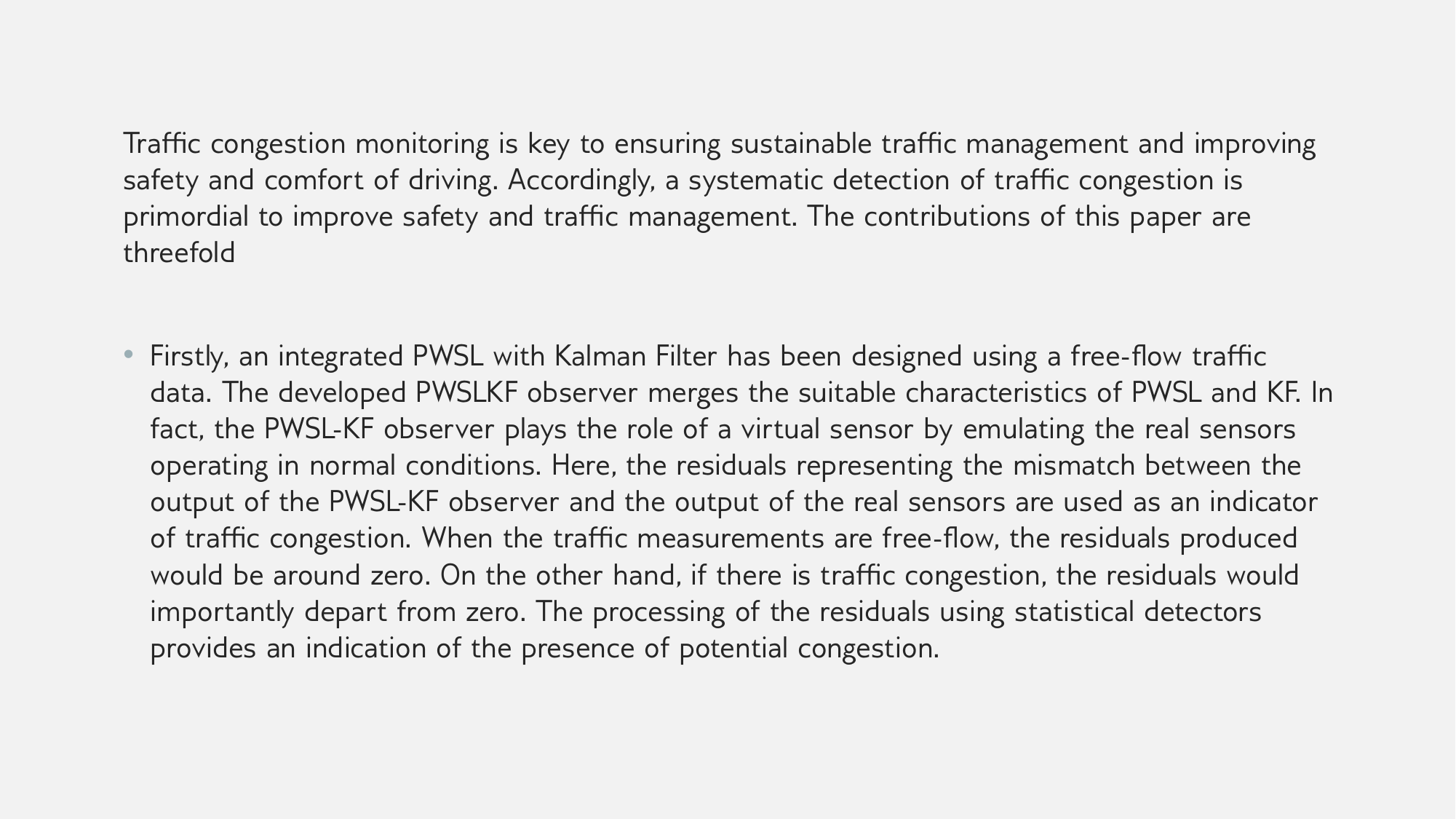

Traffic congestion monitoring is key to ensuring sustainable traffic management and improving safety and comfort of driving. Accordingly, a systematic detection of traffic congestion is primordial to improve safety and traffic management. The contributions of this paper are threefold

Firstly, an integrated PWSL with Kalman Filter has been designed using a free-flow traffic data. The developed PWSLKF observer merges the suitable characteristics of PWSL and KF. In fact, the PWSL-KF observer plays the role of a virtual sensor by emulating the real sensors operating in normal conditions. Here, the residuals representing the mismatch between the output of the PWSL-KF observer and the output of the real sensors are used as an indicator of traffic congestion. When the traffic measurements are free-flow, the residuals produced would be around zero. On the other hand, if there is traffic congestion, the residuals would importantly depart from zero. The processing of the residuals using statistical detectors provides an indication of the presence of potential congestion.